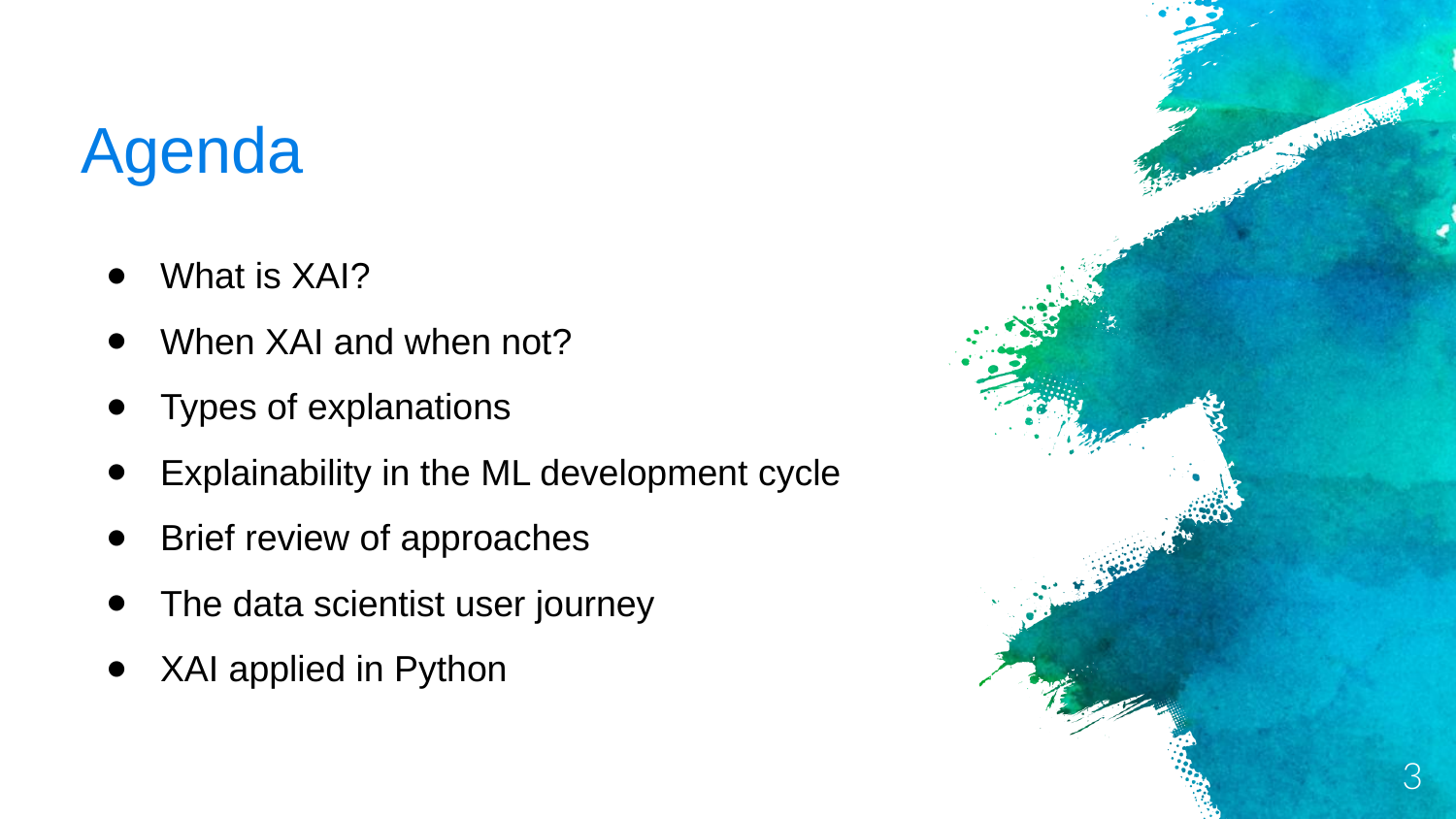

# Agenda
What is XAI?
When XAI and when not?
Types of explanations
Explainability in the ML development cycle
Brief review of approaches
The data scientist user journey
XAI applied in Python

3